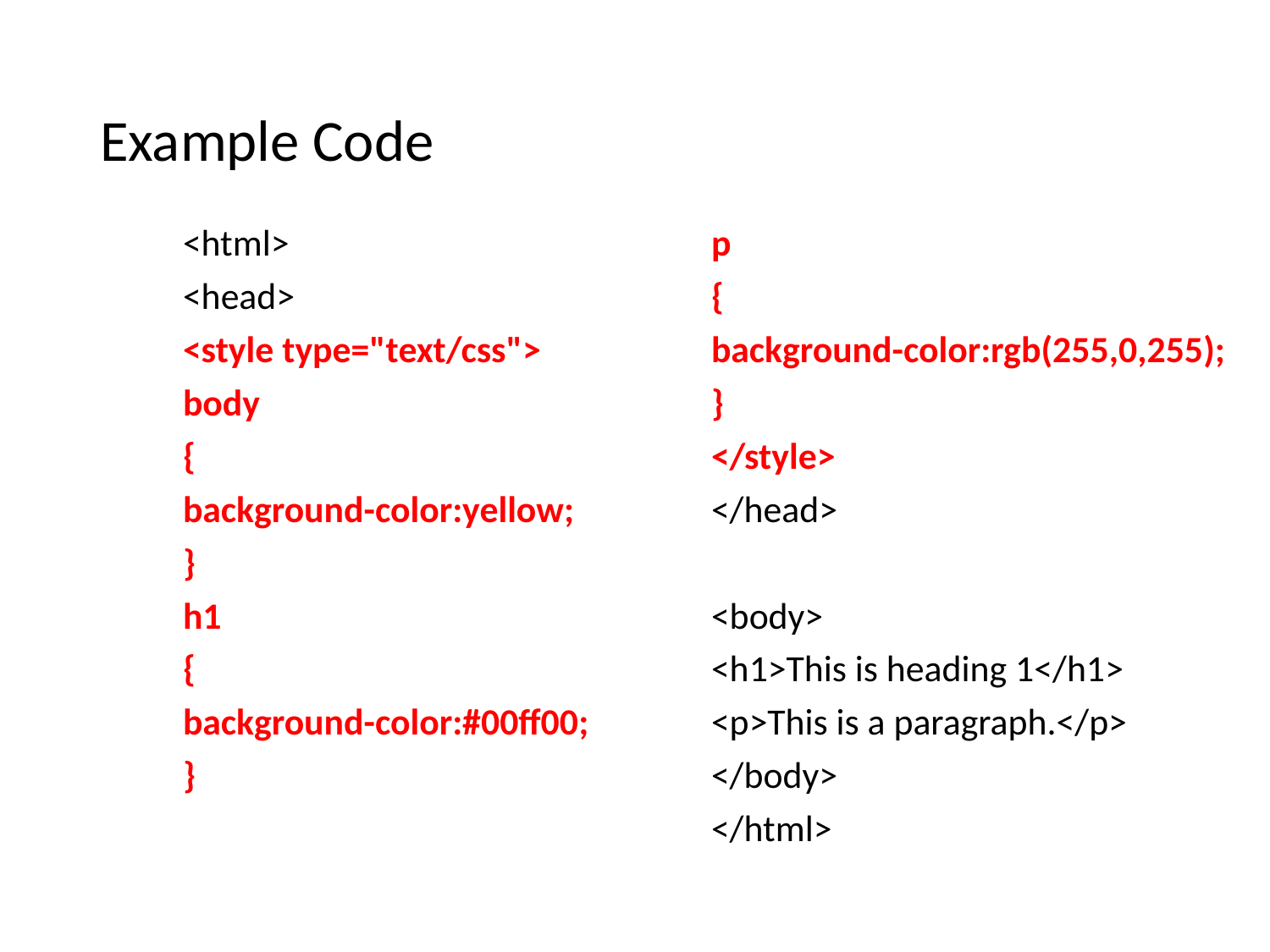

# Example Code
<html>
<head>
<style type="text/css">
body
{
background-color:yellow;
}
h1
{
background-color:#00ff00;
}

p
{
background-color:rgb(255,0,255);
}
</style>
</head>

<body>
<h1>This is heading 1</h1>
<p>This is a paragraph.</p>
</body>
</html>